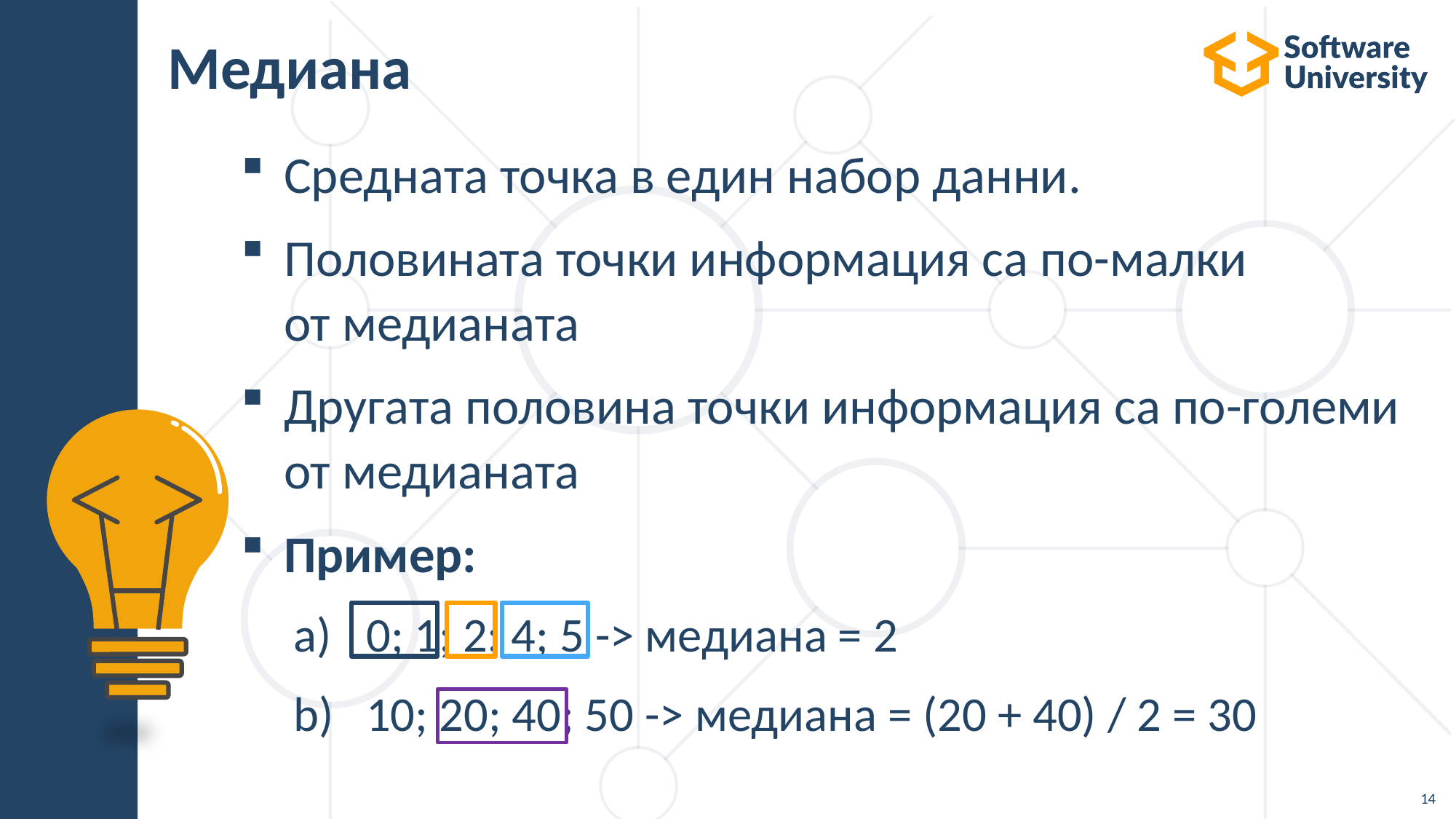

# Медиана
Средната точка в един набор данни.
Половината точки информация са по-малки
от медианата
Другата половина точки информация са по-големи от медианата
Пример:
 0; 1; 2; 4; 5 -> медиана = 2
 10; 20; 40; 50 -> медиана = (20 + 40) / 2 = 30

14